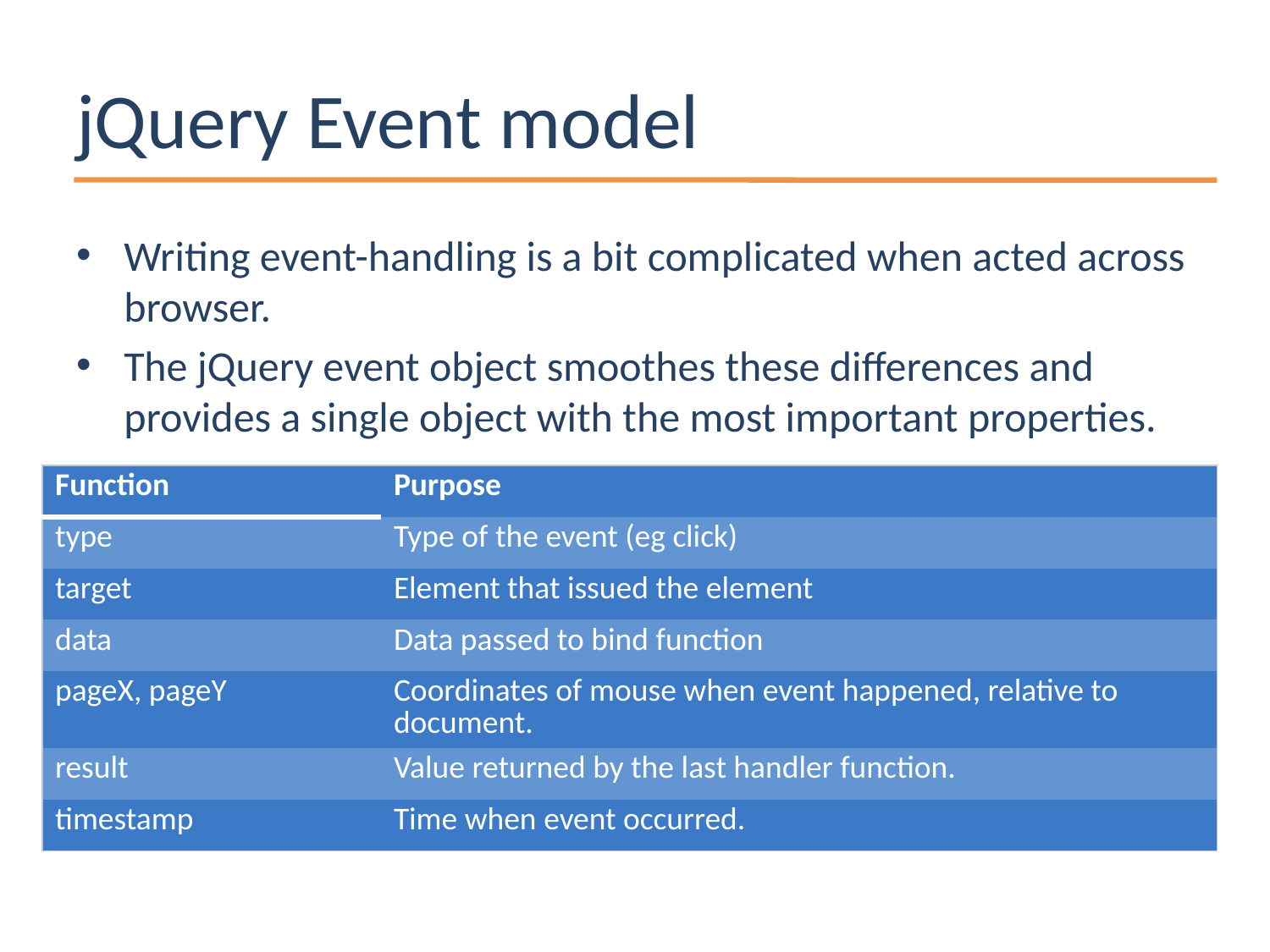

# jQuery Event model
Writing event-handling is a bit complicated when acted across browser.
The jQuery event object smoothes these differences and provides a single object with the most important properties.
| Function | Purpose |
| --- | --- |
| type | Type of the event (eg click) |
| target | Element that issued the element |
| data | Data passed to bind function |
| pageX, pageY | Coordinates of mouse when event happened, relative to document. |
| result | Value returned by the last handler function. |
| timestamp | Time when event occurred. |